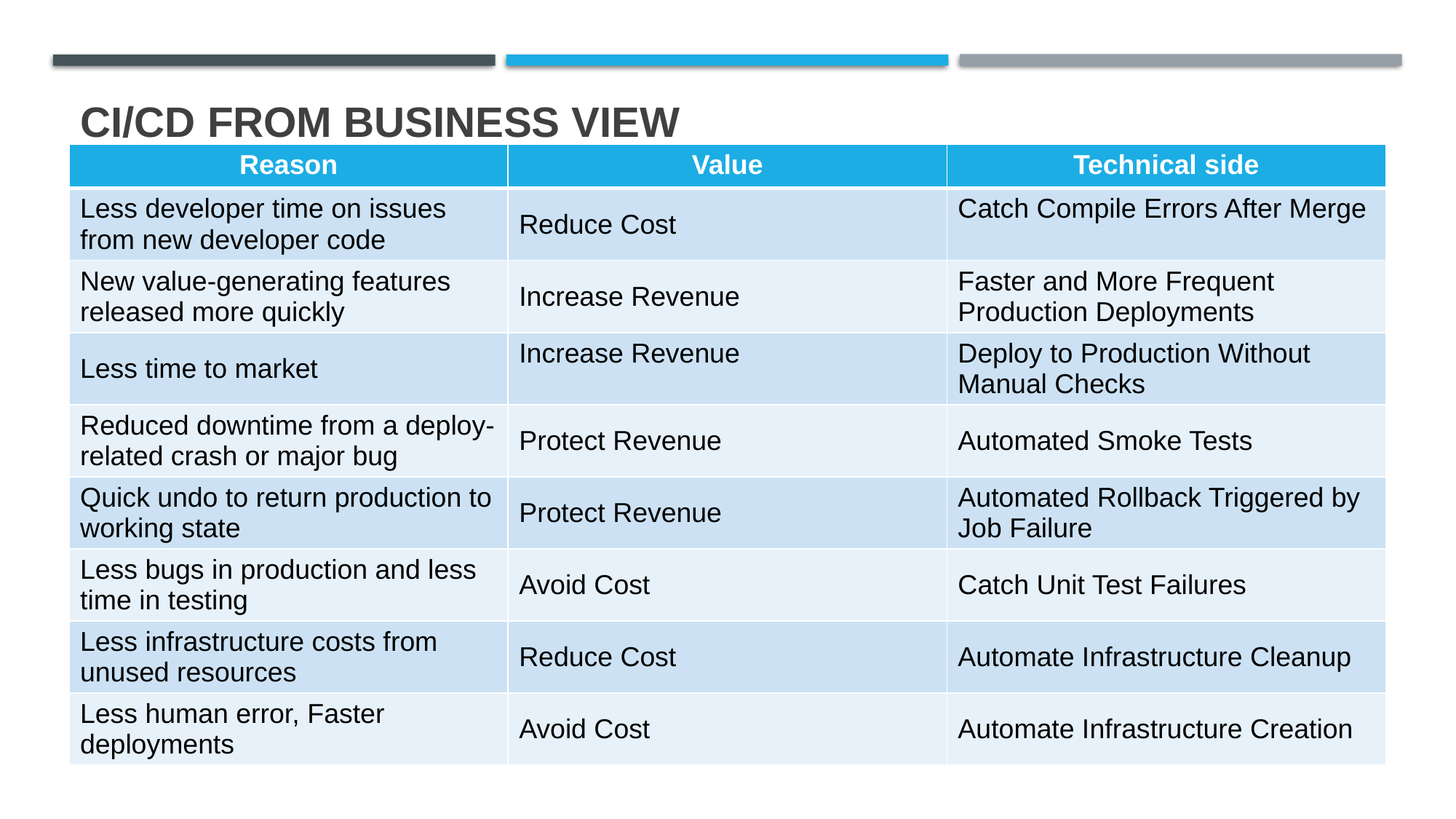

# Ci/cd from business view
| Reason | Value | Technical side |
| --- | --- | --- |
| Less developer time on issues from new developer code | Reduce Cost | Catch Compile Errors After Merge |
| New value-generating features released more quickly | Increase Revenue | Faster and More Frequent Production Deployments |
| Less time to market | Increase Revenue | Deploy to Production Without Manual Checks |
| Reduced downtime from a deploy-related crash or major bug | Protect Revenue | Automated Smoke Tests |
| Quick undo to return production to working state | Protect Revenue | Automated Rollback Triggered by Job Failure |
| Less bugs in production and less time in testing | Avoid Cost | Catch Unit Test Failures |
| Less infrastructure costs from unused resources | Reduce Cost | Automate Infrastructure Cleanup |
| Less human error, Faster deployments | Avoid Cost | Automate Infrastructure Creation |